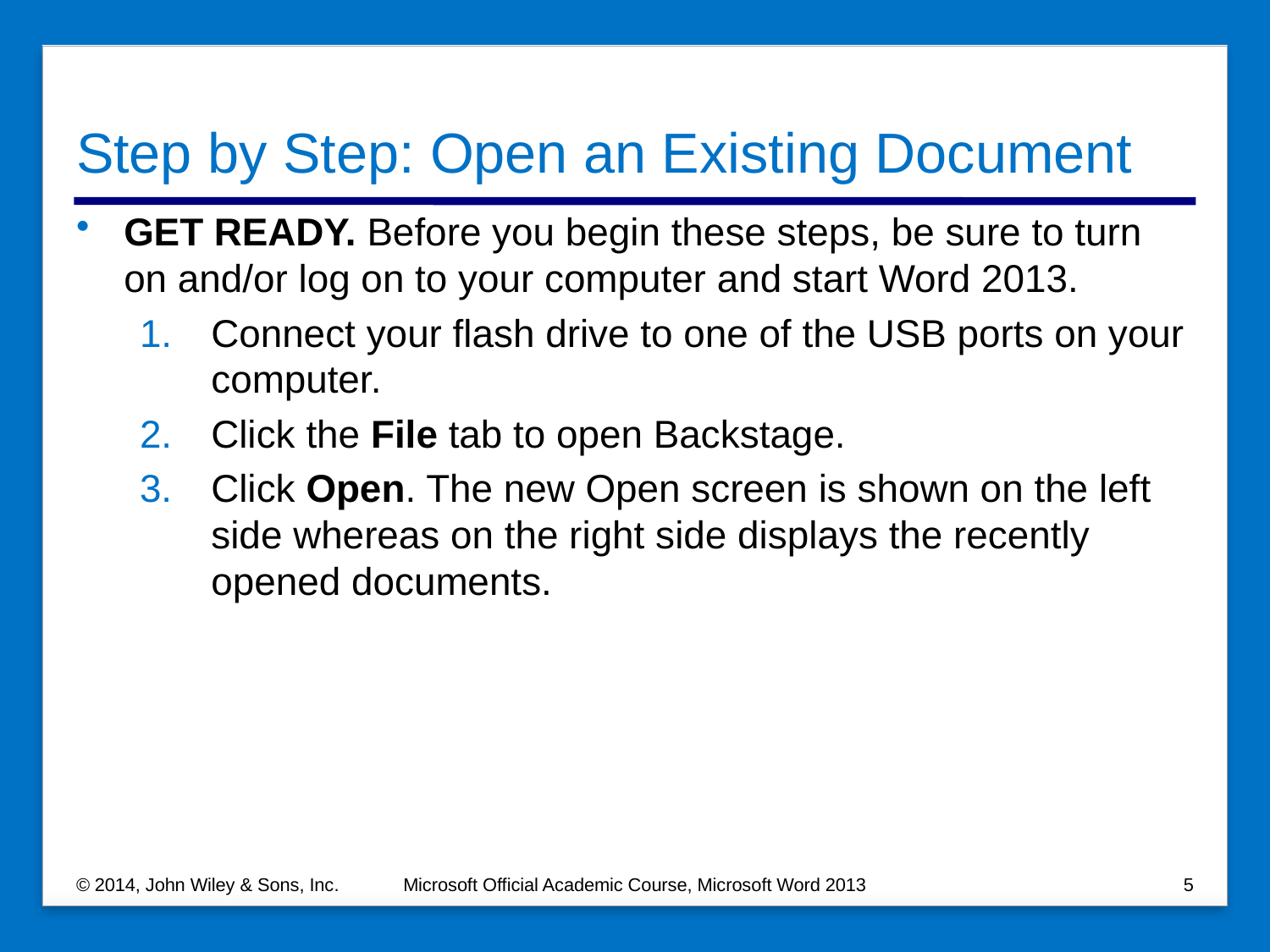

# Step by Step: Open an Existing Document
GET READY. Before you begin these steps, be sure to turn on and/or log on to your computer and start Word 2013.
Connect your flash drive to one of the USB ports on your computer.
Click the File tab to open Backstage.
Click Open. The new Open screen is shown on the left side whereas on the right side displays the recently opened documents.
© 2014, John Wiley & Sons, Inc.
Microsoft Official Academic Course, Microsoft Word 2013
5